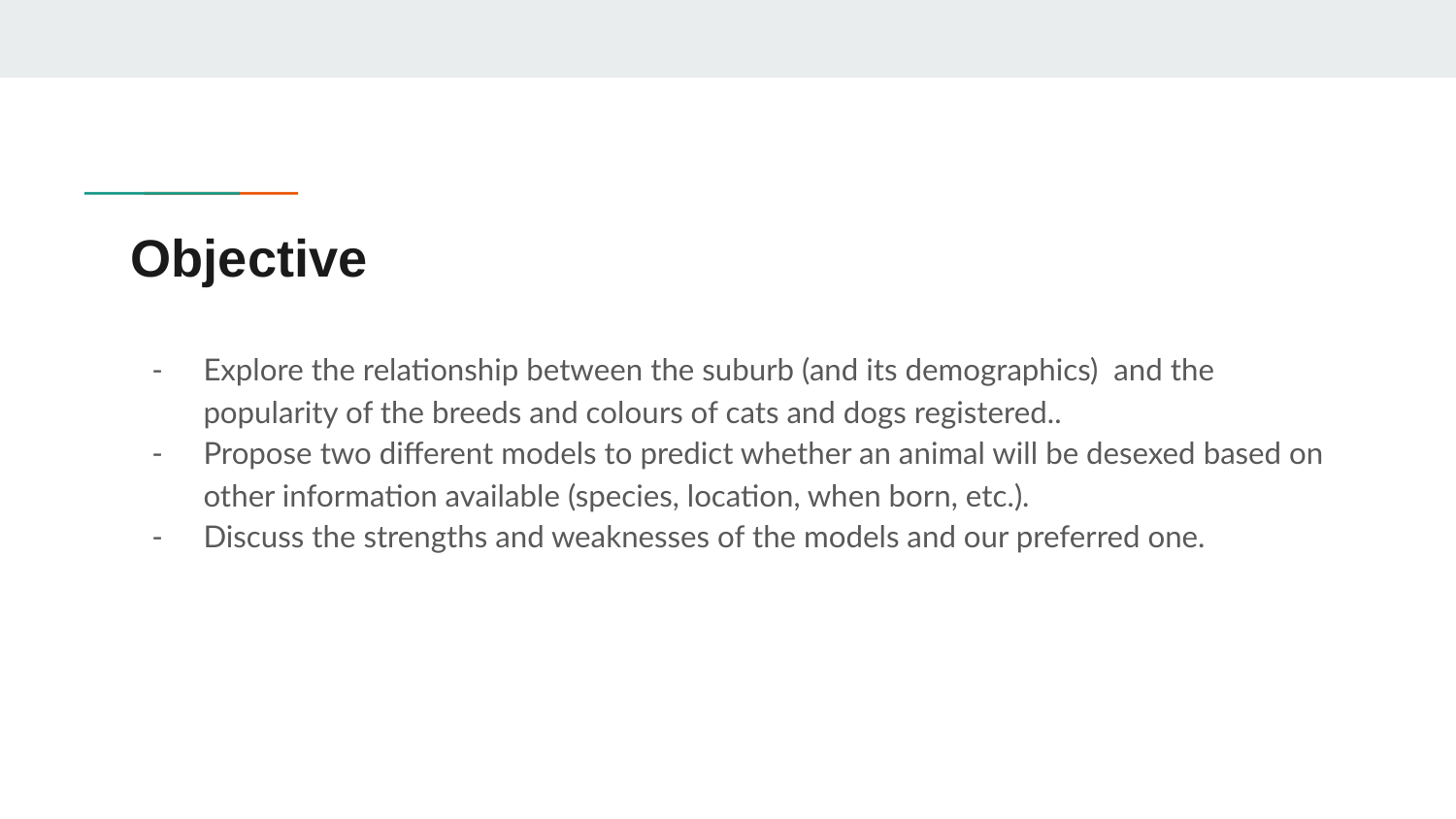

# Objective
Explore the relationship between the suburb (and its demographics)  and the popularity of the breeds and colours of cats and dogs registered..
Propose two different models to predict whether an animal will be desexed based on other information available (species, location, when born, etc.).
Discuss the strengths and weaknesses of the models and our preferred one.